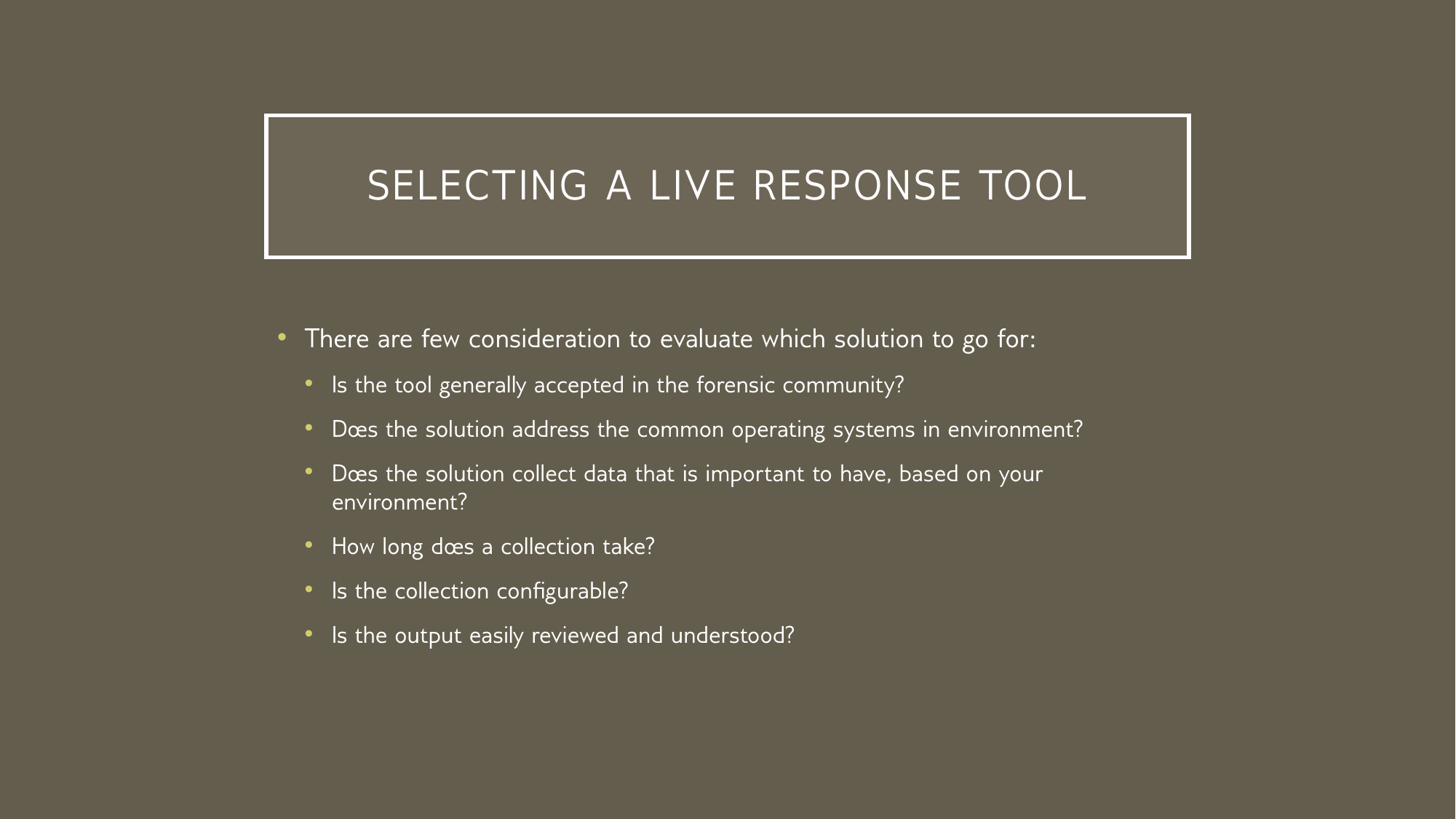

# Selecting a live response tool
There are few consideration to evaluate which solution to go for:
Is the tool generally accepted in the forensic community?
Does the solution address the common operating systems in environment?
Does the solution collect data that is important to have, based on your environment?
How long does a collection take?
Is the collection configurable?
Is the output easily reviewed and understood?